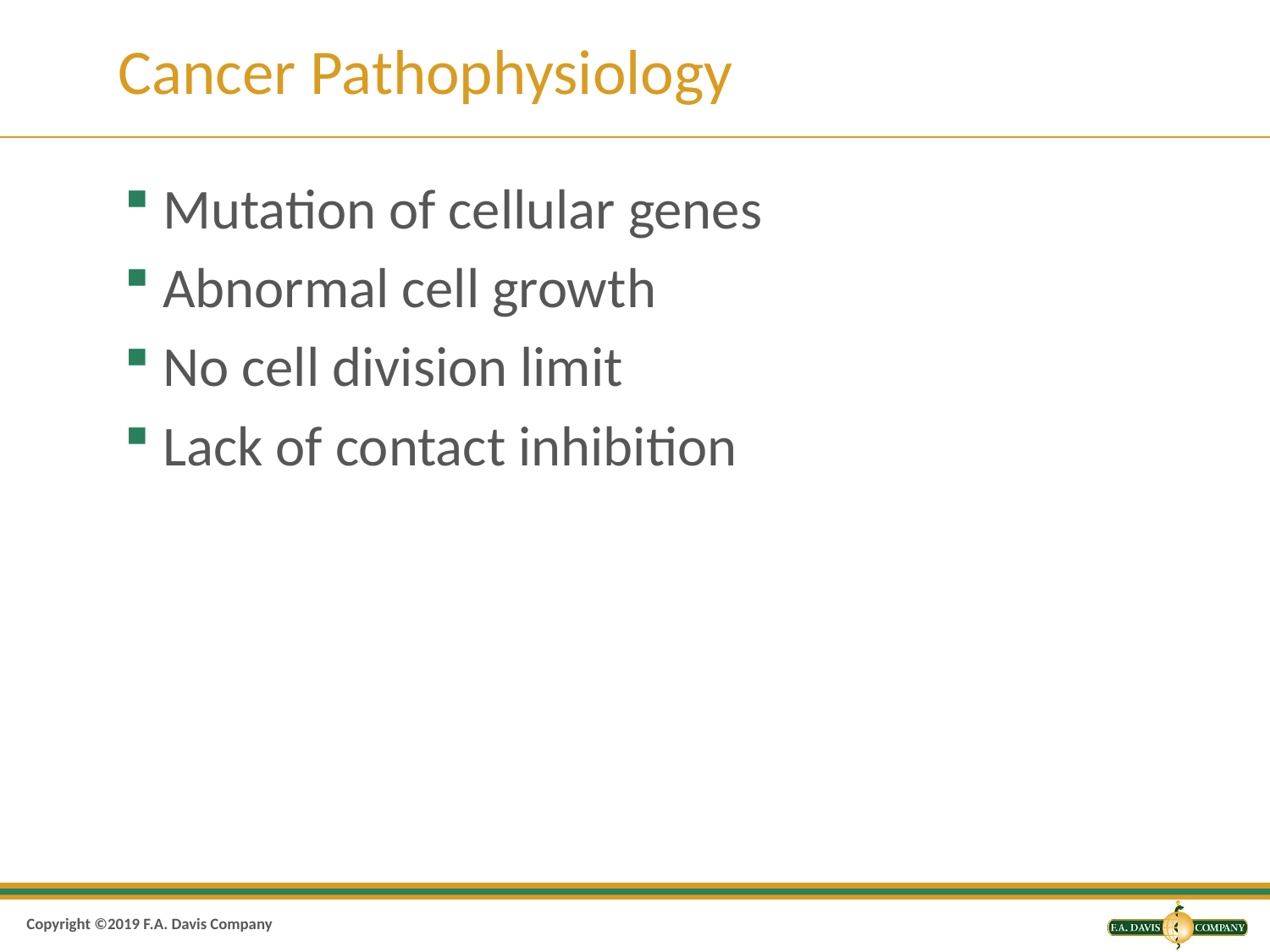

# Cancer Pathophysiology
Mutation of cellular genes
Abnormal cell growth
No cell division limit
Lack of contact inhibition